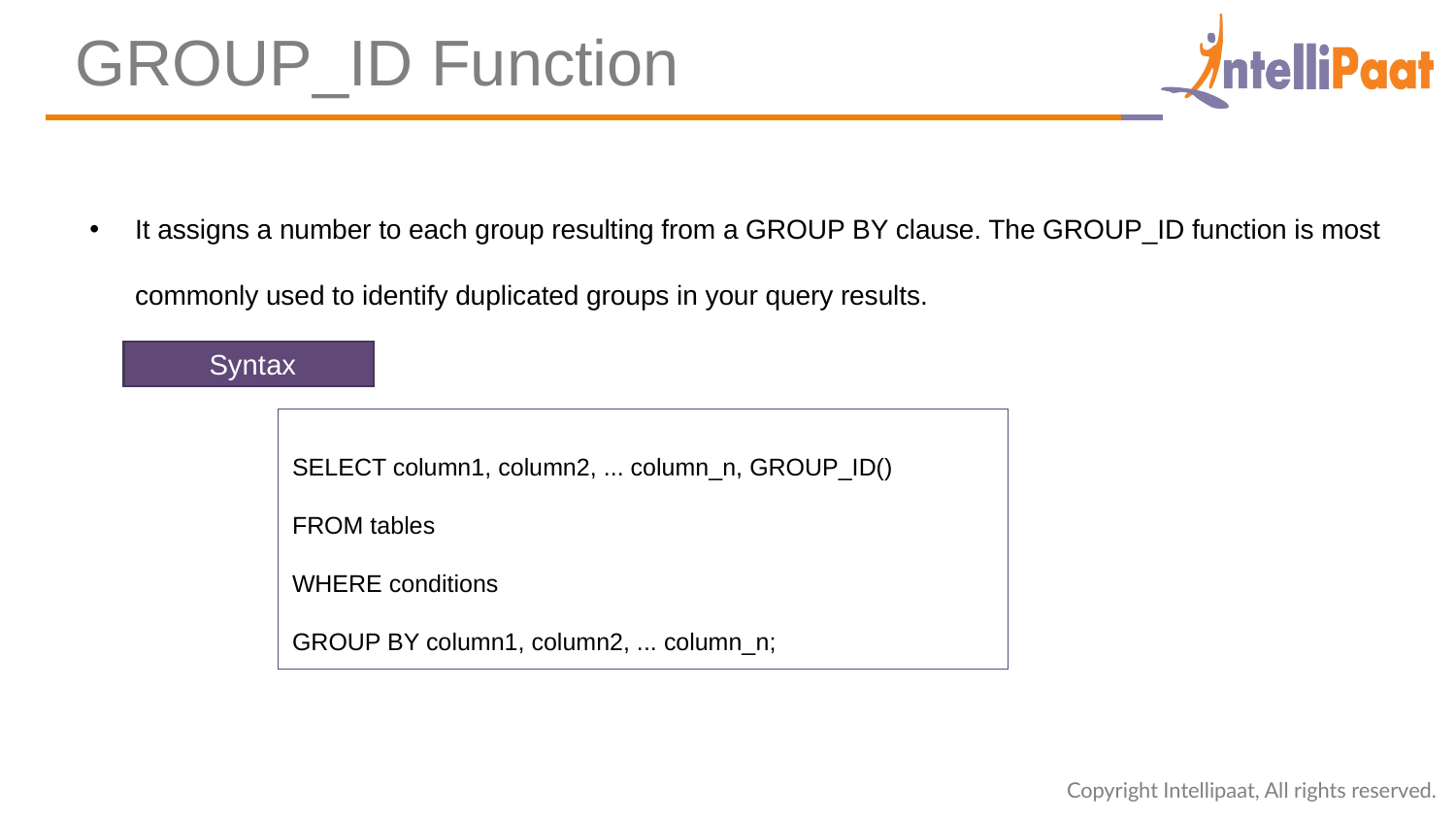

GROUP_ID Function
It assigns a number to each group resulting from a GROUP BY clause. The GROUP_ID function is most commonly used to identify duplicated groups in your query results.
 Syntax
SELECT column1, column2, ... column_n, GROUP_ID()
FROM tables
WHERE conditions
GROUP BY column1, column2, ... column_n;